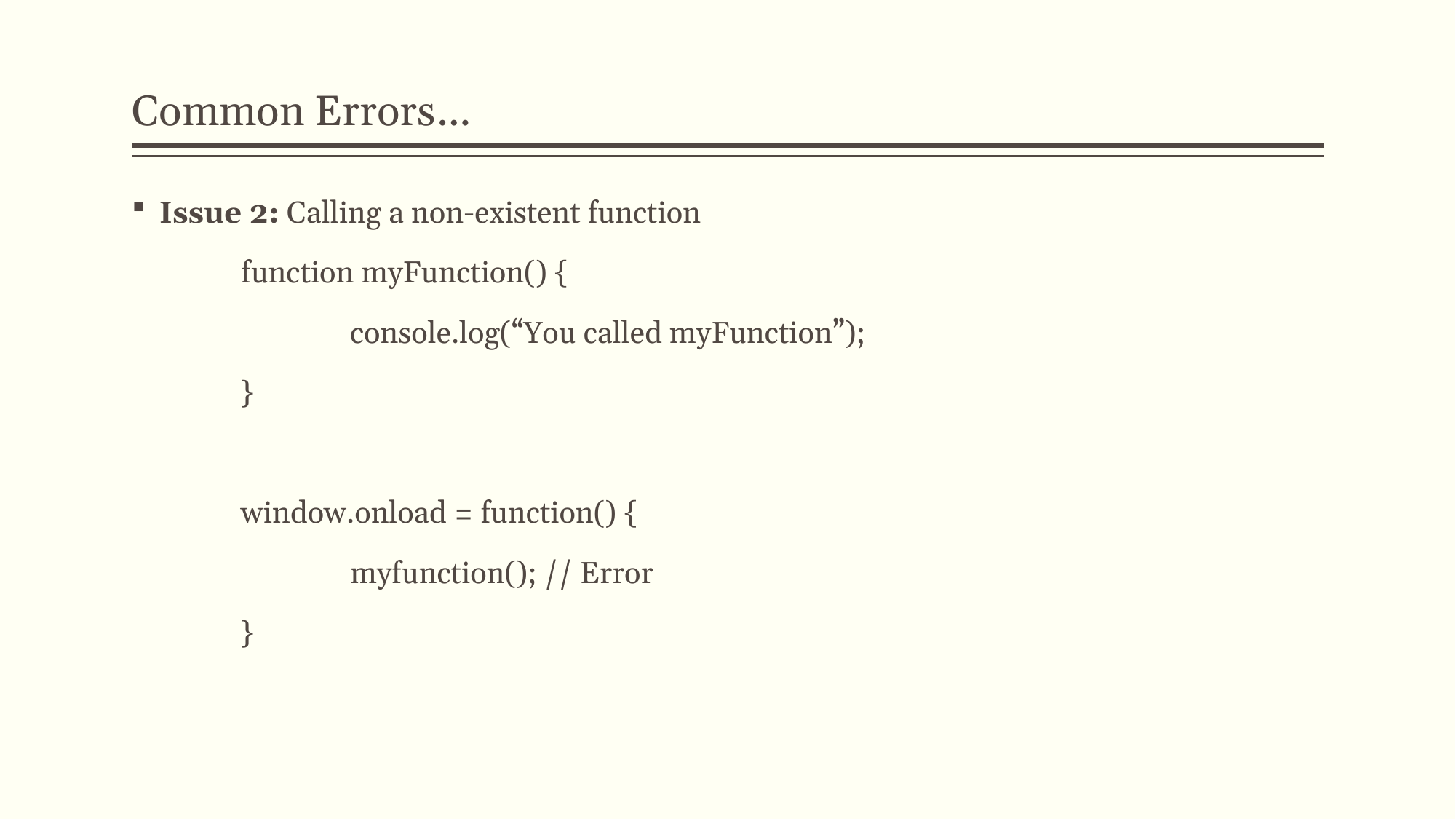

# Common Errors…
Issue 2: Calling a non-existent function
	function myFunction() {
		console.log(“You called myFunction”);
	}

	window.onload = function() {
		myfunction(); // Error
	}